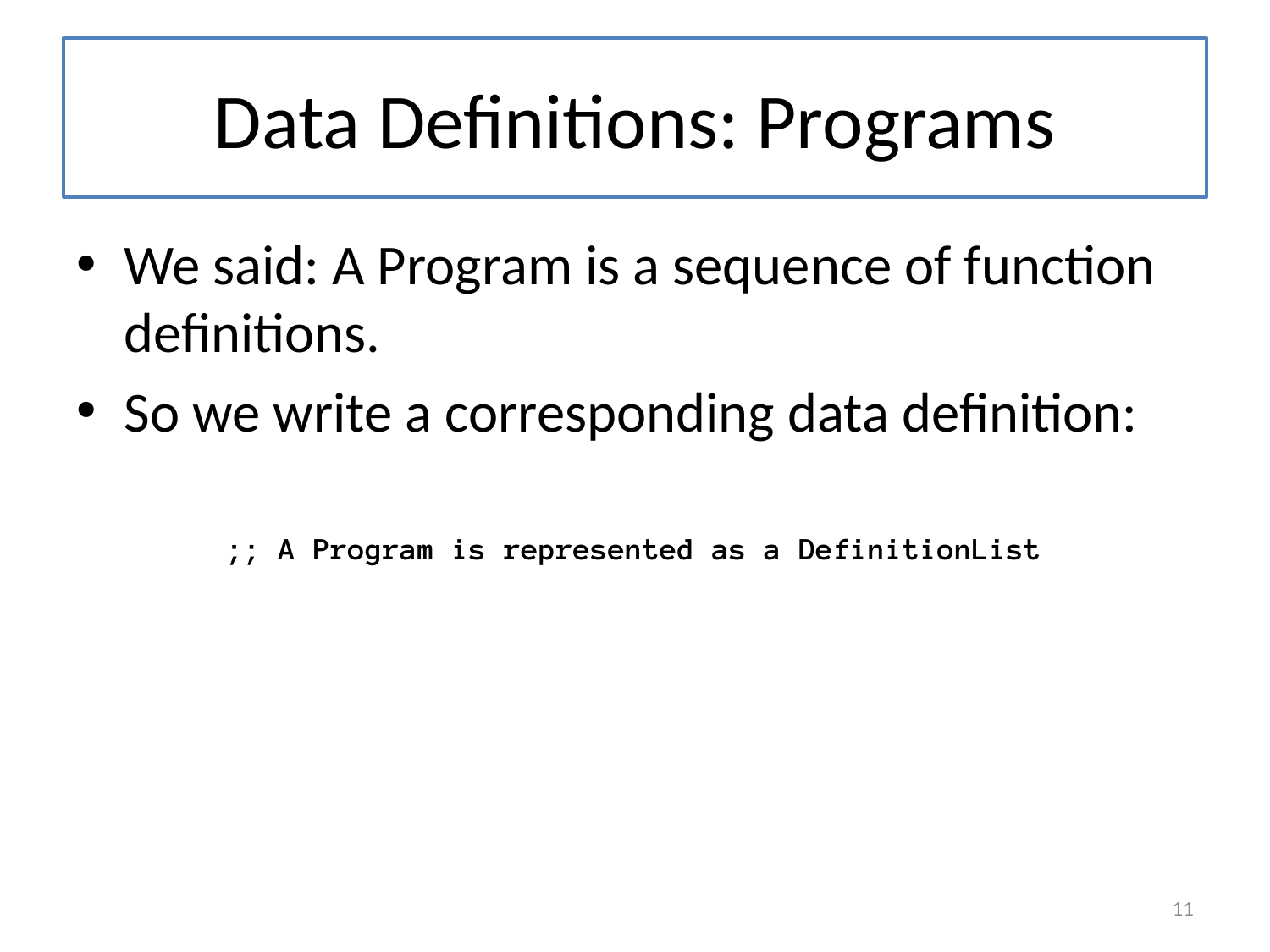

# Data Definitions: Programs
We said: A Program is a sequence of function definitions.
So we write a corresponding data definition:

;; A Program is represented as a DefinitionList
11